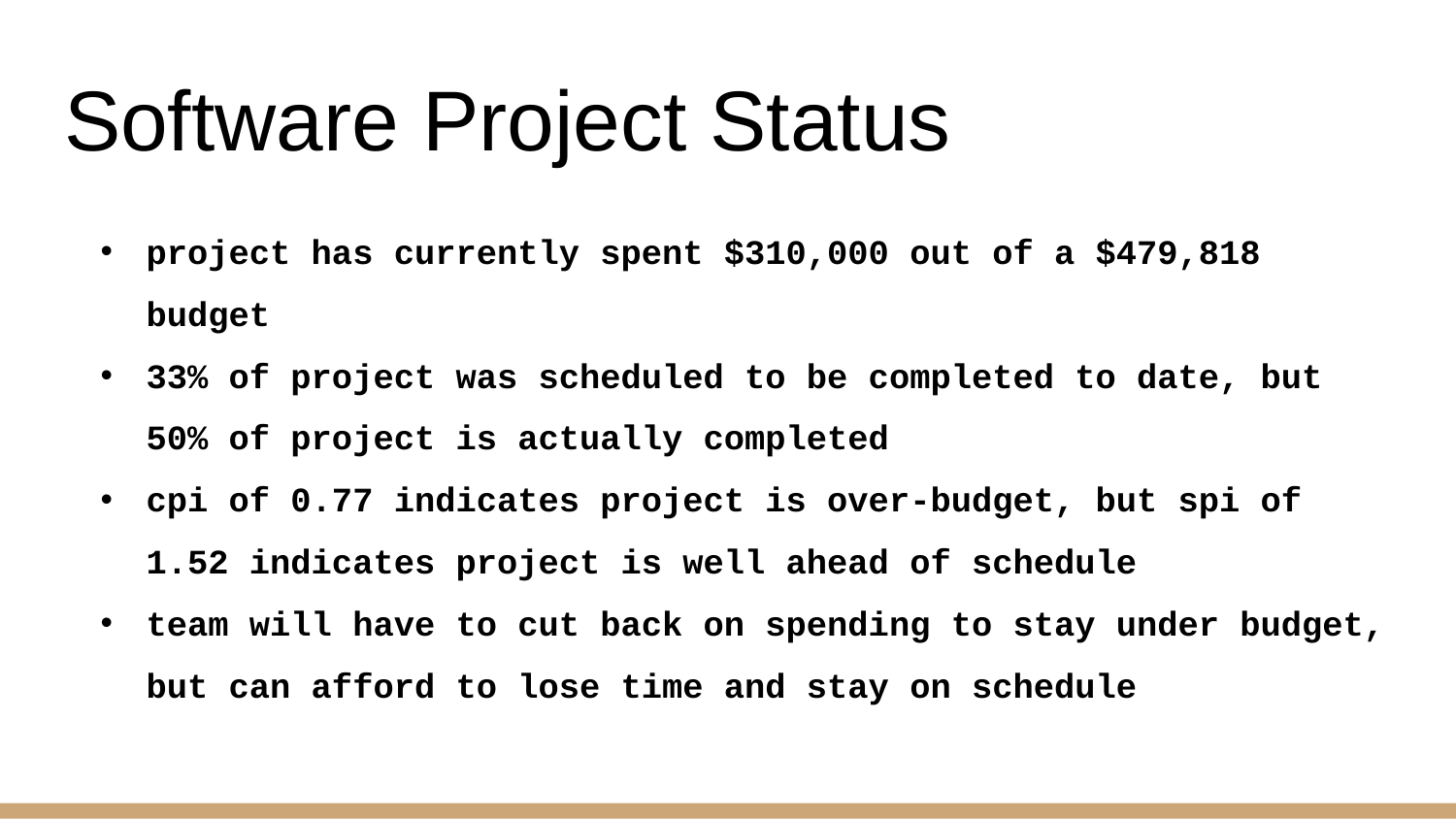

# Software Project Status
project has currently spent $310,000 out of a $479,818 budget
33% of project was scheduled to be completed to date, but 50% of project is actually completed
cpi of 0.77 indicates project is over-budget, but spi of 1.52 indicates project is well ahead of schedule
team will have to cut back on spending to stay under budget, but can afford to lose time and stay on schedule